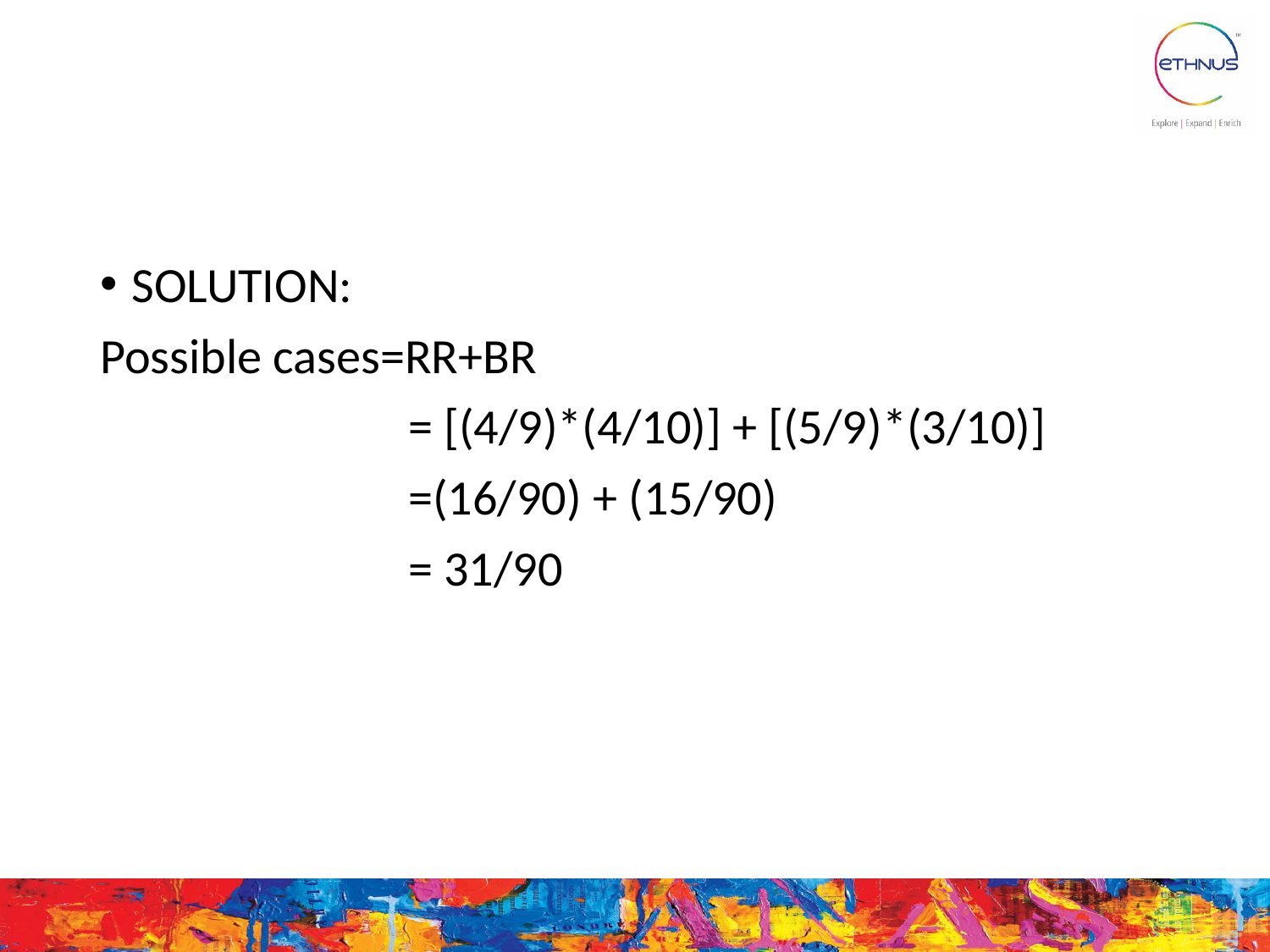

#
SOLUTION:
Possible cases=RR+BR
			  = [(4/9)*(4/10)] + [(5/9)*(3/10)]
			  =(16/90) + (15/90)
			  = 31/90